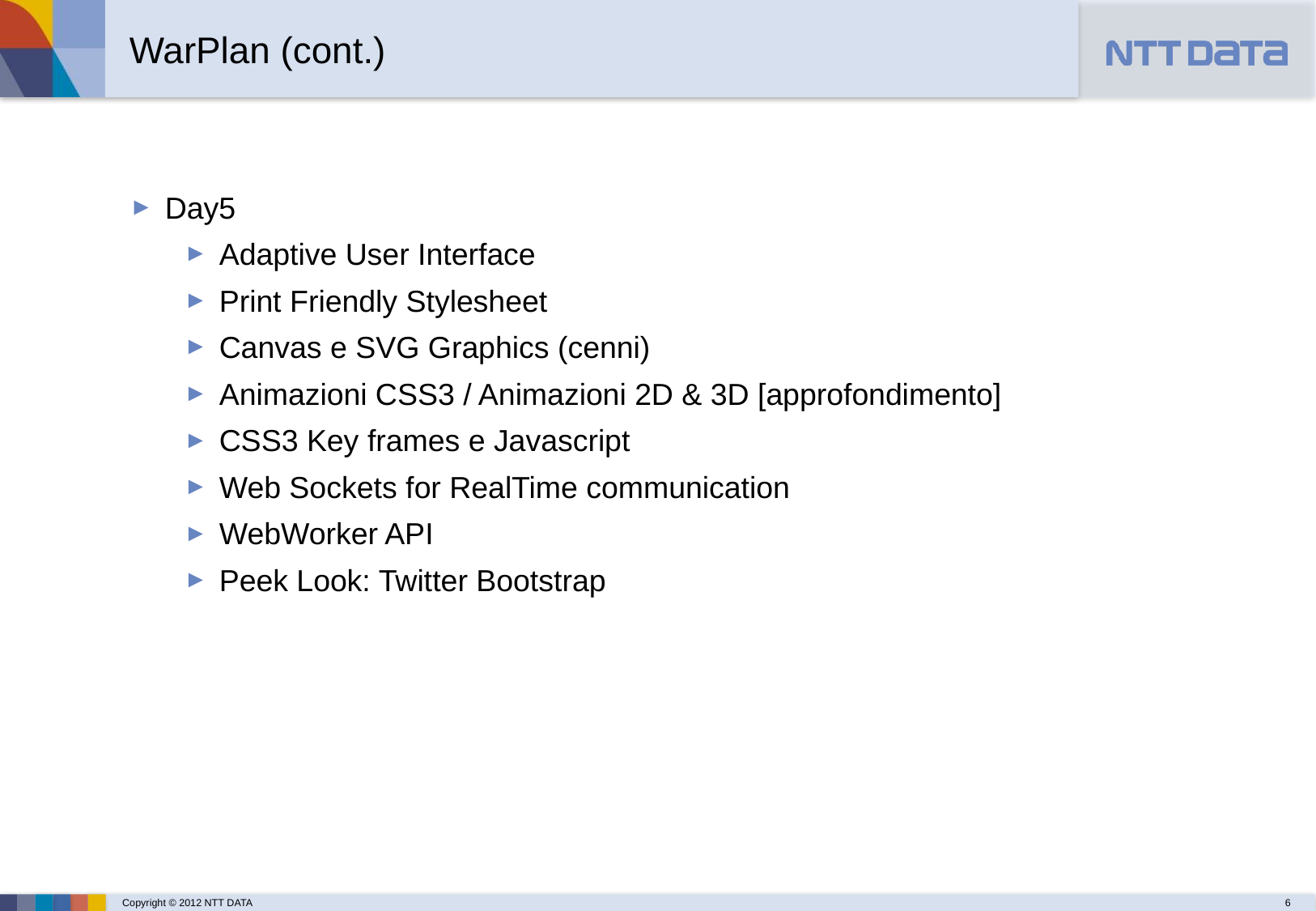

WarPlan (cont.)
Day5
Adaptive User Interface
Print Friendly Stylesheet
Canvas e SVG Graphics (cenni)
Animazioni CSS3 / Animazioni 2D & 3D [approfondimento]
CSS3 Key frames e Javascript
Web Sockets for RealTime communication
WebWorker API
Peek Look: Twitter Bootstrap